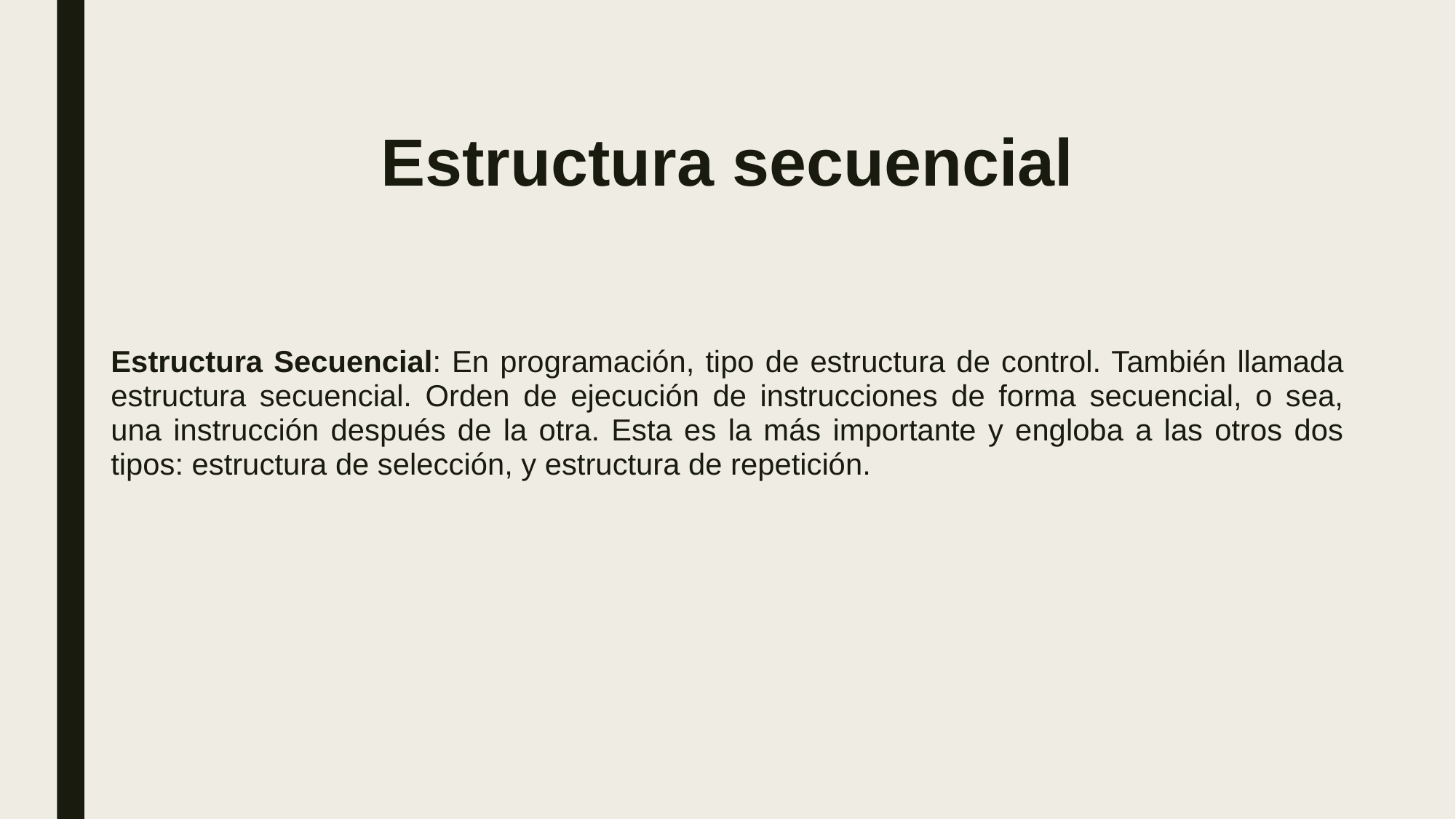

# Estructura secuencial
Estructura Secuencial: En programación, tipo de estructura de control. También llamada estructura secuencial. Orden de ejecución de instrucciones de forma secuencial, o sea, una instrucción después de la otra. Esta es la más importante y engloba a las otros dos tipos: estructura de selección, y estructura de repetición.